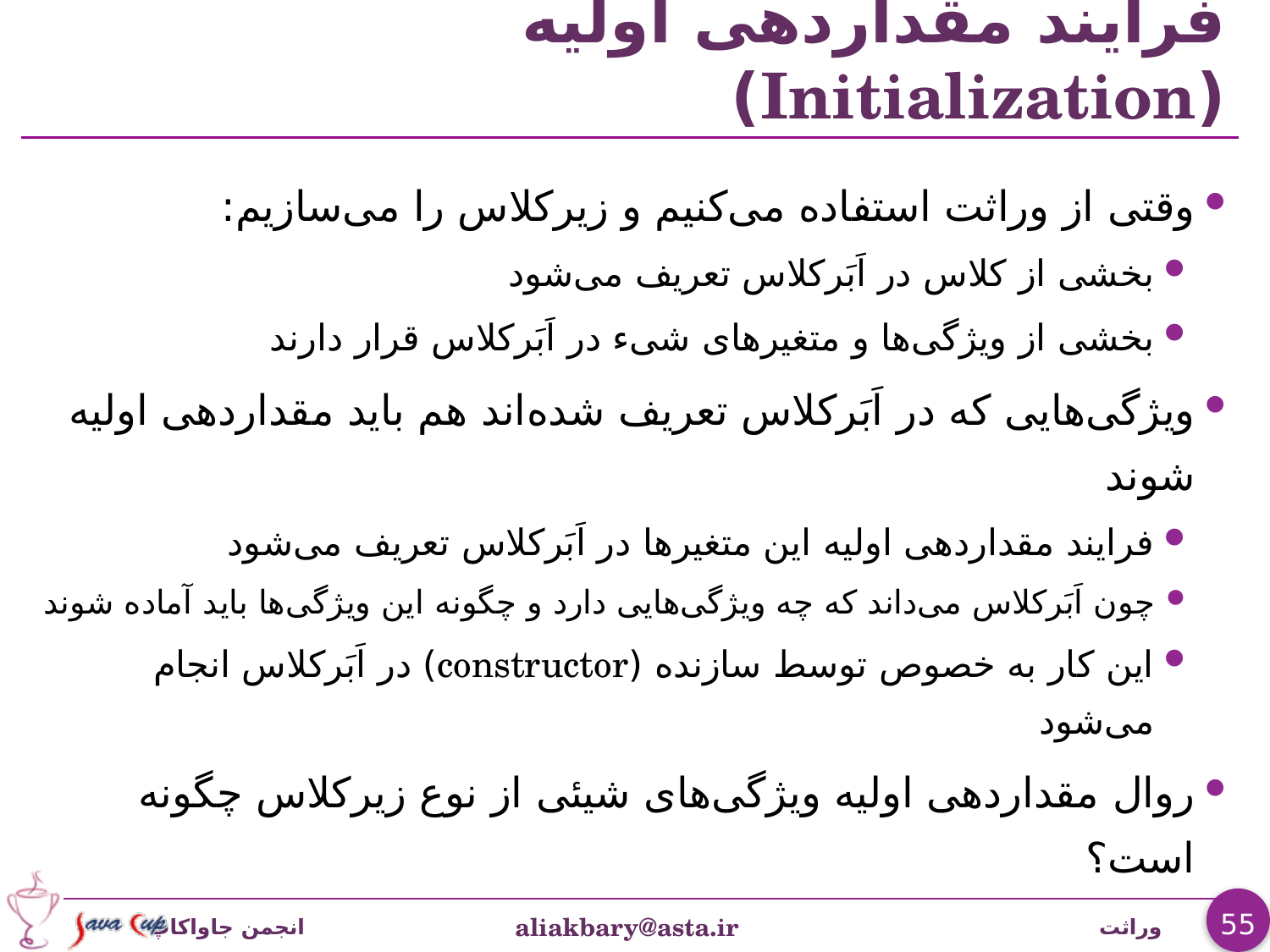

# فرایند مقداردهی اولیه (Initialization)
وقتی از وراثت استفاده می‌کنیم و زیرکلاس را می‌سازیم:
بخشی از کلاس در اَبَرکلاس تعریف می‌شود
بخشی از ويژگی‌ها و متغیرهای شیء در اَبَرکلاس قرار دارند
ويژگی‌هایی که در اَبَرکلاس تعریف شده‌اند هم باید مقداردهی اولیه شوند
فرایند مقداردهی اولیه این متغیرها در اَبَرکلاس تعریف می‌شود
چون اَبَرکلاس می‌داند که چه ويژگی‌هایی دارد و چگونه این ويژگی‌ها باید آماده شوند
این کار به خصوص توسط سازنده (constructor) در اَبَرکلاس انجام می‌شود
روال مقداردهی اولیه ويژگی‌های شیئی از نوع زیرکلاس چگونه است؟